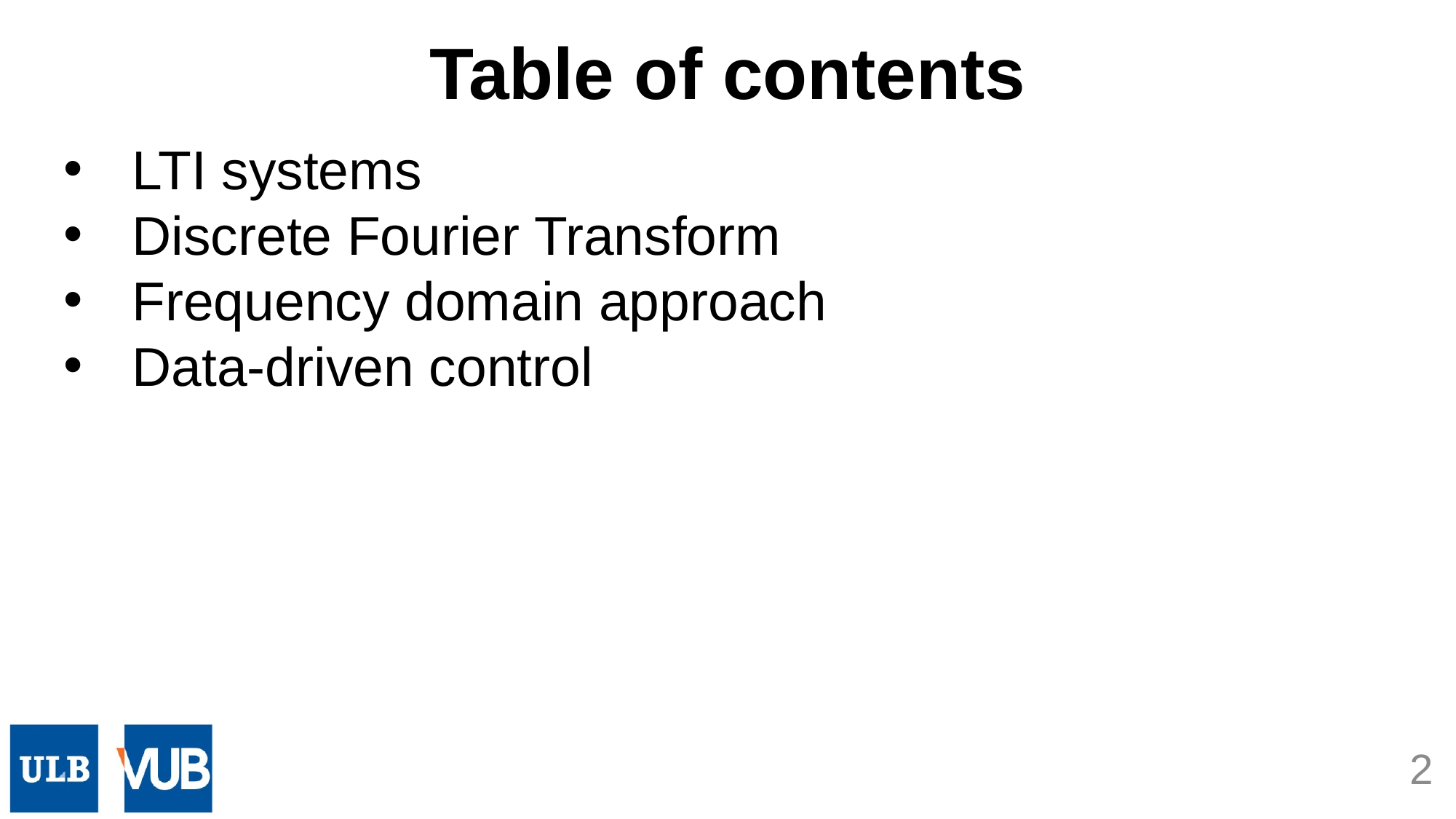

Table of contents
LTI systems
Discrete Fourier Transform
Frequency domain approach
Data-driven control
2